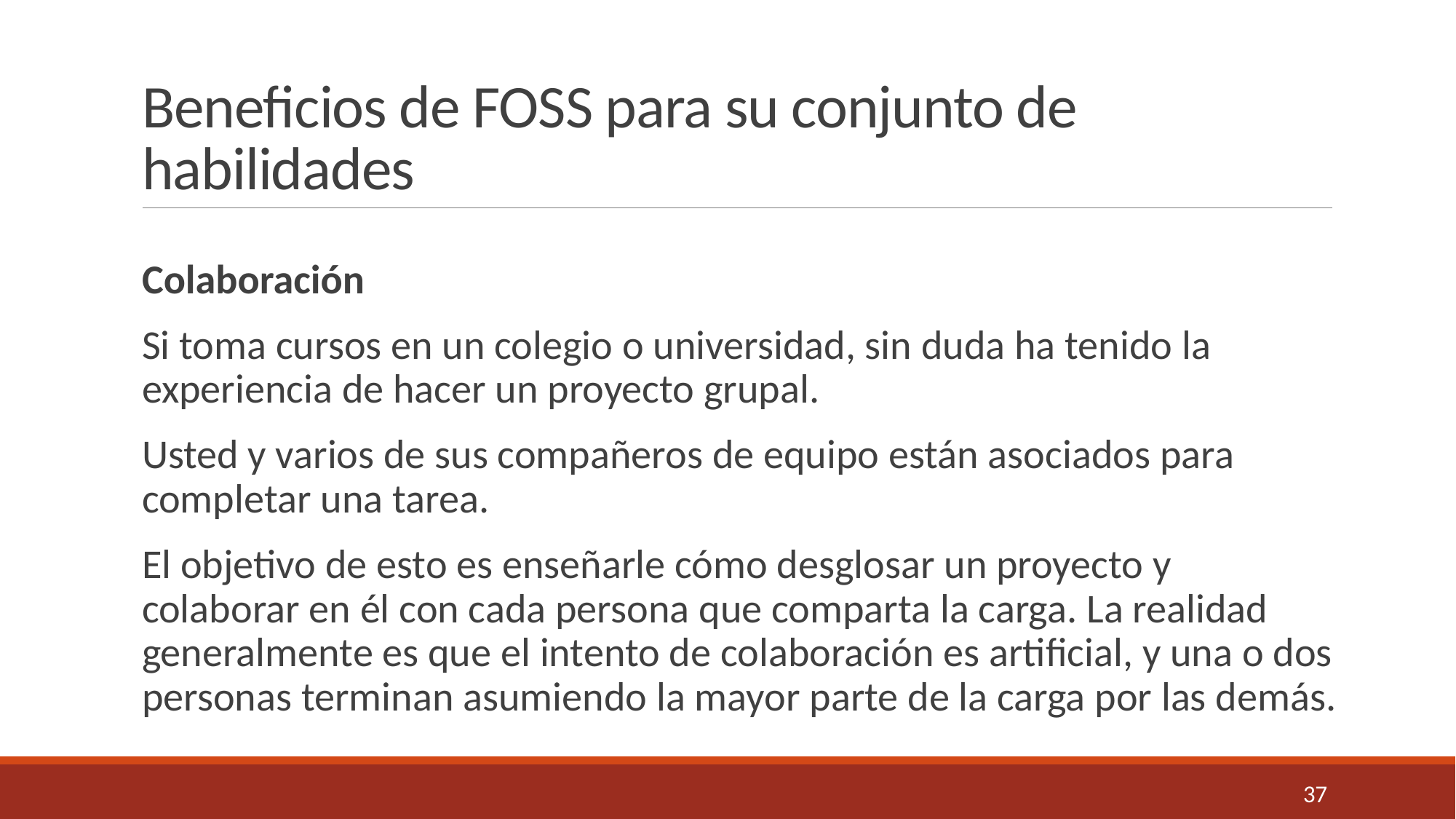

# Beneficios de FOSS para su conjunto de habilidades
Colaboración
Si toma cursos en un colegio o universidad, sin duda ha tenido la experiencia de hacer un proyecto grupal.
Usted y varios de sus compañeros de equipo están asociados para completar una tarea.
El objetivo de esto es enseñarle cómo desglosar un proyecto y colaborar en él con cada persona que comparta la carga. La realidad generalmente es que el intento de colaboración es artificial, y una o dos personas terminan asumiendo la mayor parte de la carga por las demás.
37